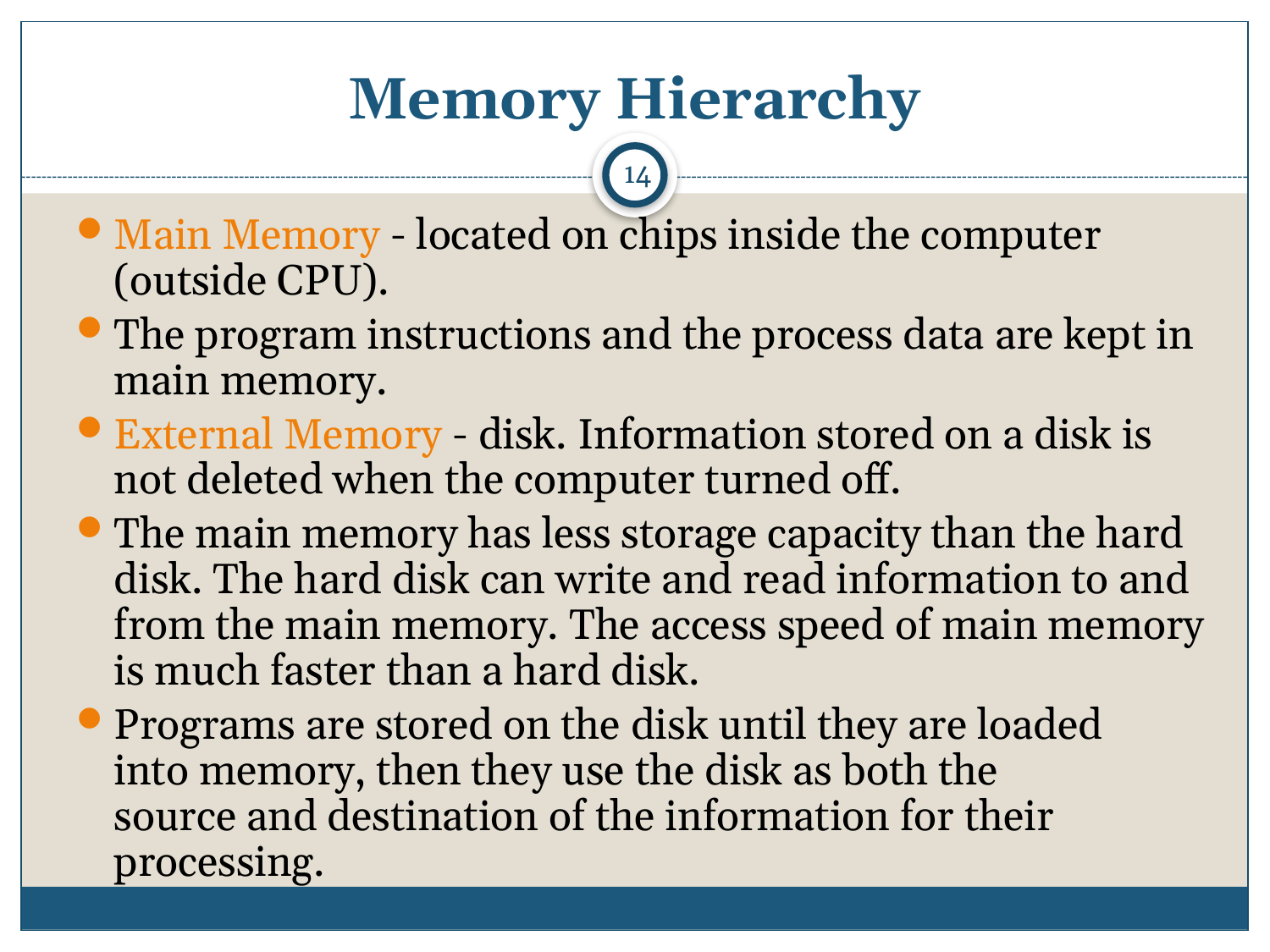

# Memory Hierarchy
14
Main Memory - located on chips inside the computer (outside CPU).
The program instructions and the process data are kept in main memory.
External Memory - disk. Information stored on a disk is not deleted when the computer turned off.
The main memory has less storage capacity than the hard disk. The hard disk can write and read information to and from the main memory. The access speed of main memory is much faster than a hard disk.
Programs are stored on the disk until they are loaded
into memory, then they use the disk as both the
source and destination of the information for their
processing.